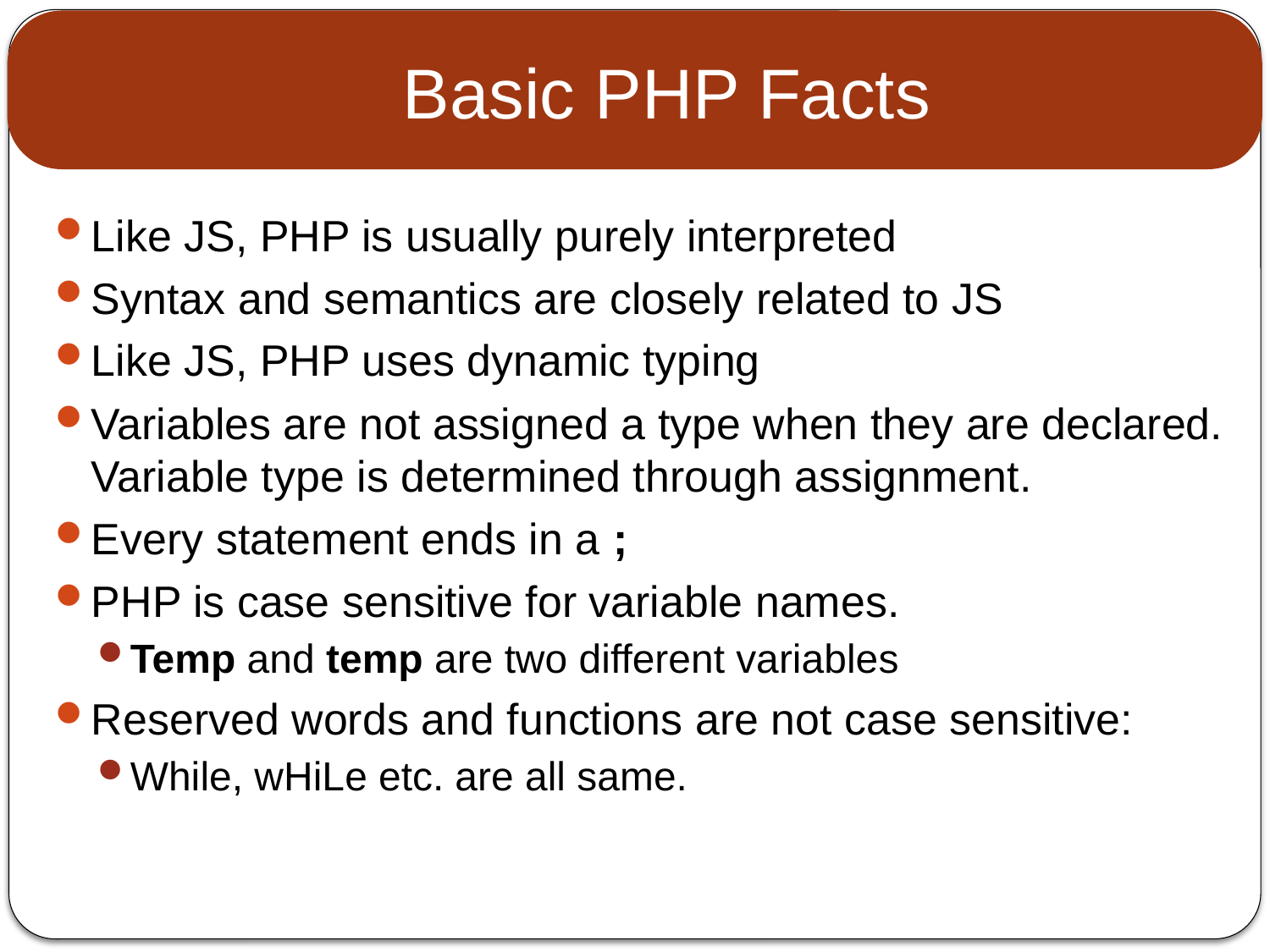

# Basic PHP Facts
Like JS, PHP is usually purely interpreted
Syntax and semantics are closely related to JS
Like JS, PHP uses dynamic typing
Variables are not assigned a type when they are declared. Variable type is determined through assignment.
Every statement ends in a ;
PHP is case sensitive for variable names.
Temp and temp are two different variables
Reserved words and functions are not case sensitive:
While, wHiLe etc. are all same.